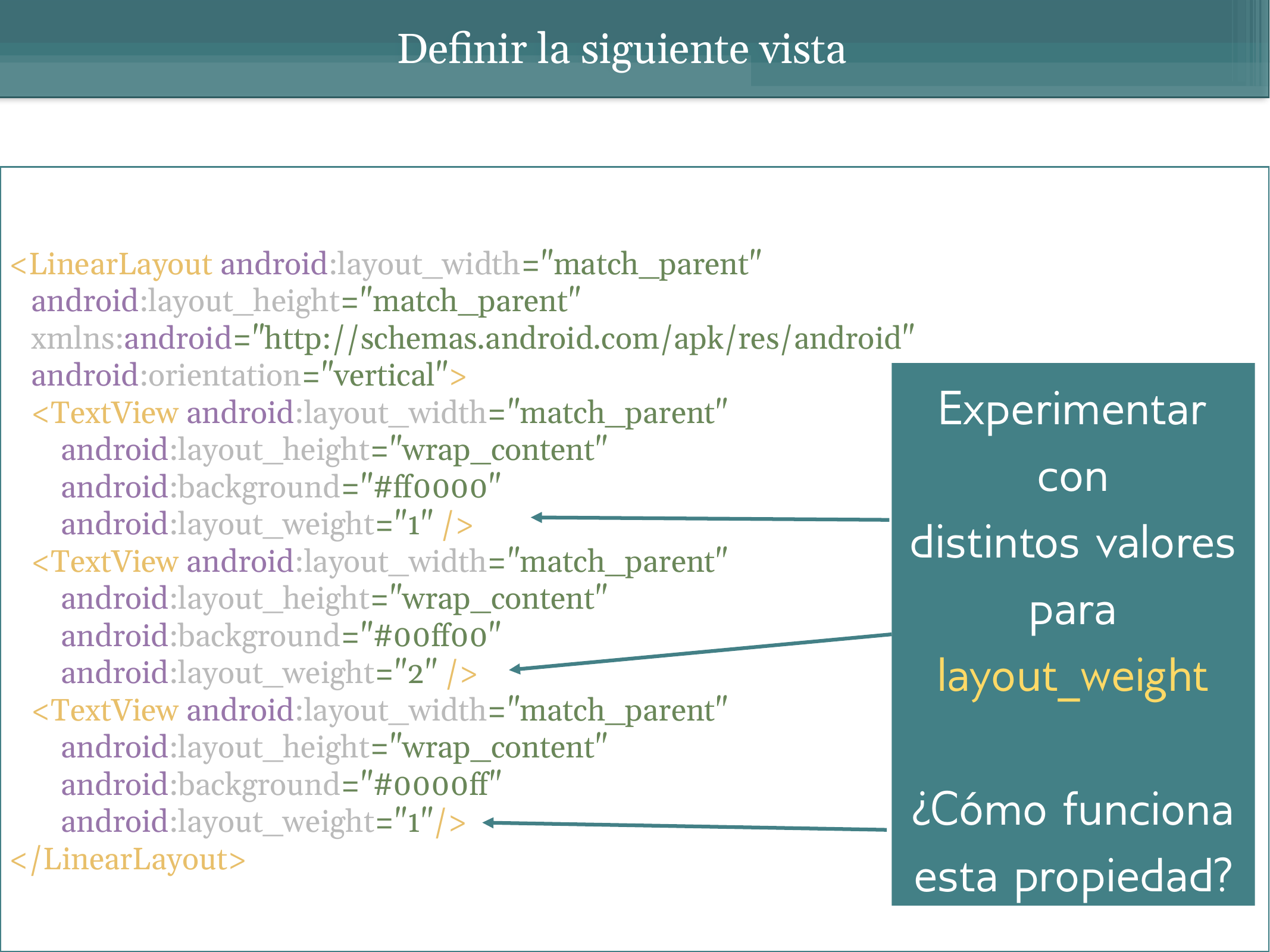

Definir la siguiente vista
<LinearLayout android:layout_width="match_parent"
   android:layout_height="match_parent"
   xmlns:android="http://schemas.android.com/apk/res/android"
   android:orientation="vertical">
   <TextView android:layout_width="match_parent"
       android:layout_height="wrap_content"
       android:background="#ff0000"
       android:layout_weight="1" />
   <TextView android:layout_width="match_parent"
       android:layout_height="wrap_content"
       android:background="#00ff00"
       android:layout_weight="2" />
   <TextView android:layout_width="match_parent"
       android:layout_height="wrap_content"
       android:background="#0000ff"
       android:layout_weight="1"/>
</LinearLayout>
Experimentar con
distintos valores
para
layout_weight

¿Cómo funciona
esta propiedad?